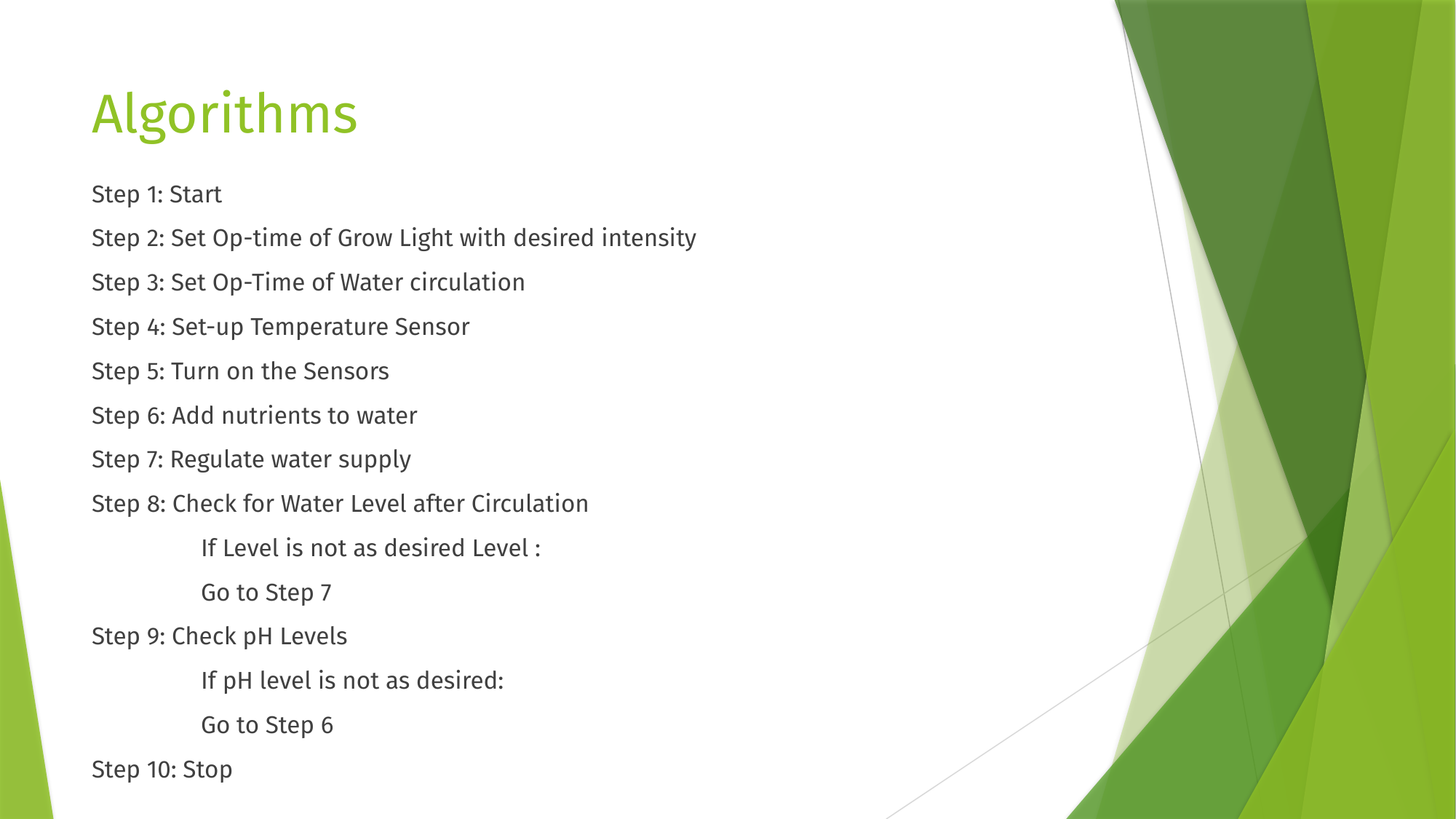

# Algorithms
Step 1: Start
Step 2: Set Op-time of Grow Light with desired intensity
Step 3: Set Op-Time of Water circulation
Step 4: Set-up Temperature Sensor
Step 5: Turn on the Sensors
Step 6: Add nutrients to water
Step 7: Regulate water supply
Step 8: Check for Water Level after Circulation
	If Level is not as desired Level :
	Go to Step 7
Step 9: Check pH Levels
	If pH level is not as desired:
	Go to Step 6
Step 10: Stop